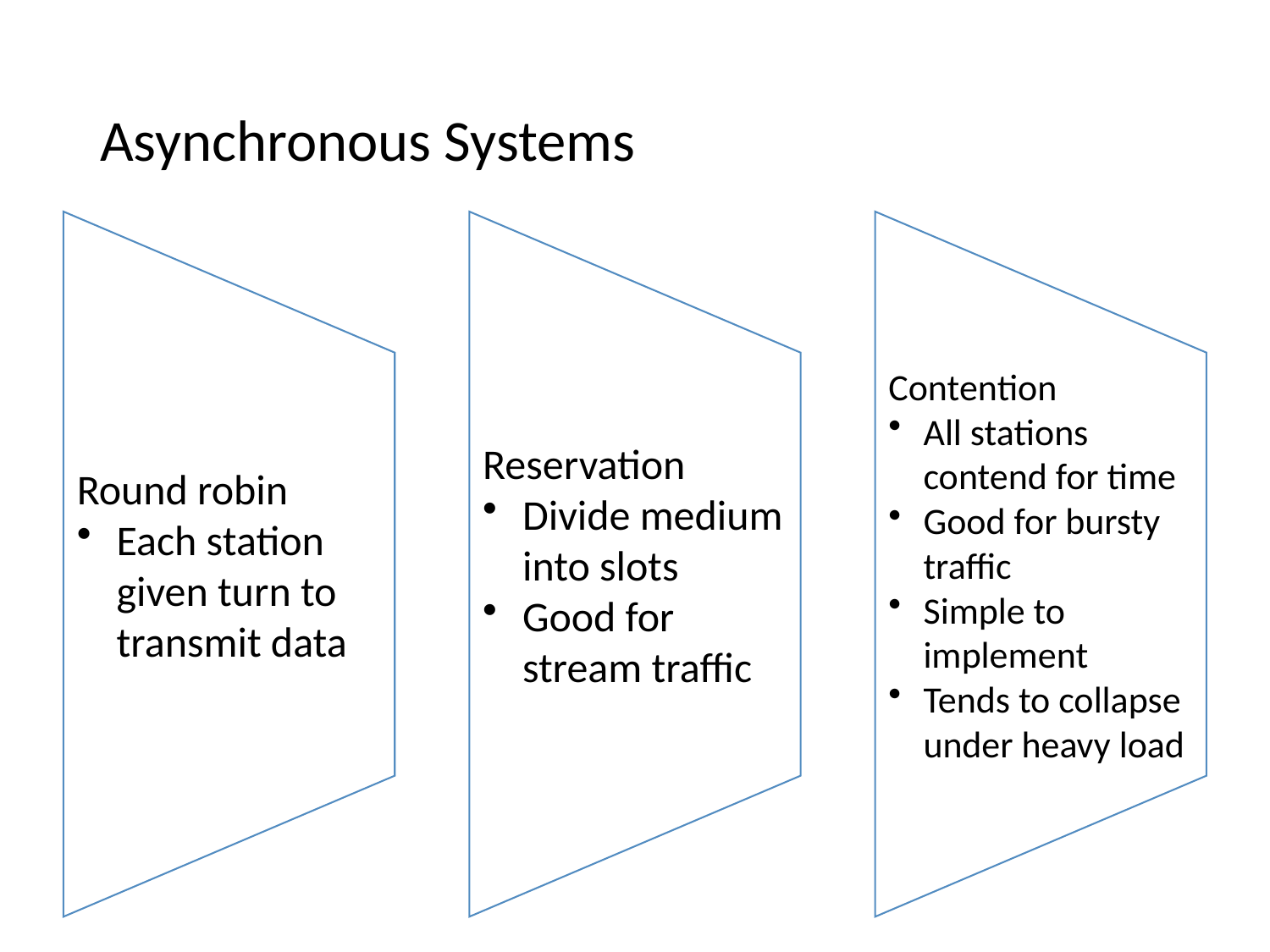

# Asynchronous Systems
Round robin
Each station given turn to transmit data
Reservation
Divide medium into slots
Contention
All stations contend for time
Good for stream traffic
Good for bursty traffic
Simple to implement
Tends to collapse under heavy load